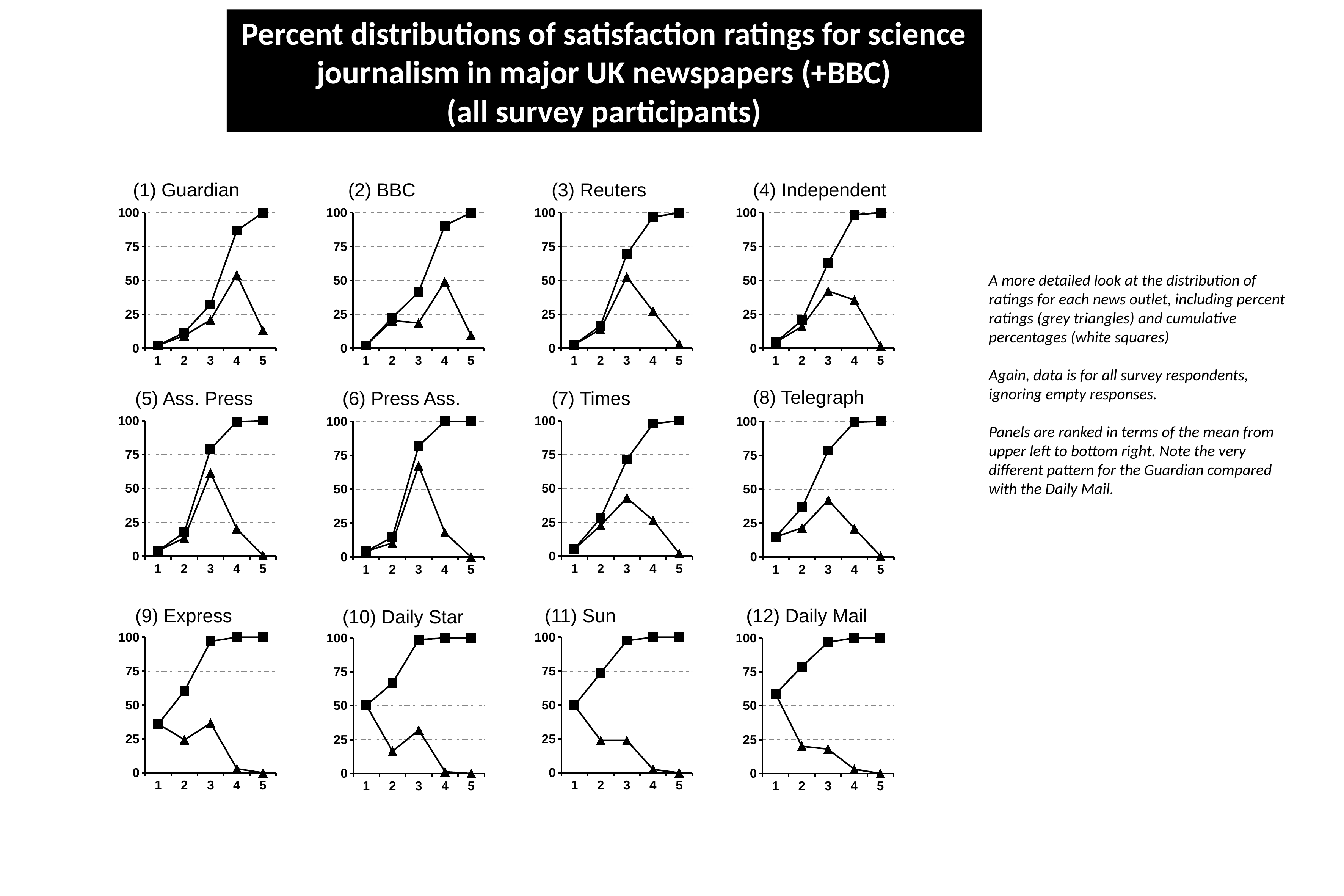

Percent distributions of satisfaction ratings for science journalism in major UK newspapers (+BBC)
(all survey participants)
(1) Guardian
(2) BBC
(3) Reuters
(4) Independent

### Chart

| Category | cumulative % | % |
|---|---|---|
| 1.0 | 2.2 | 2.2 |
| 2.0 | 11.6 | 9.3 |
| 3.0 | 32.4 | 20.9 |
| 4.0 | 86.7 | 54.2 |
| 5.0 | 100.0 | 13.3 |

### Chart

| Category | cumulative % | % |
|---|---|---|
| 1.0 | 2.2 | 2.2 |
| 2.0 | 22.6 | 20.4 |
| 3.0 | 41.3 | 18.7 |
| 4.0 | 90.4 | 49.1 |
| 5.0 | 100.0 | 9.6 |

### Chart

| Category | cumulative % | % |
|---|---|---|
| 1.0 | 2.7 | 2.7 |
| 2.0 | 16.7 | 14.0 |
| 3.0 | 69.3 | 52.7 |
| 4.0 | 96.7 | 27.3 |
| 5.0 | 100.0 | 3.3 |

### Chart

| Category | cumulative % | % |
|---|---|---|
| 1.0 | 4.4 | 4.4 |
| 2.0 | 20.6 | 16.1 |
| 3.0 | 62.8 | 42.2 |
| 4.0 | 98.3 | 35.6 |
| 5.0 | 100.0 | 1.7 |
(8) Telegraph
(5) Ass. Press
(6) Press Ass.
(7) Times

### Chart

| Category | cumulative % | % |
|---|---|---|
| 1.0 | 4.1 | 4.1 |
| 2.0 | 17.6 | 13.5 |
| 3.0 | 79.1 | 61.5 |
| 4.0 | 99.3 | 20.3 |
| 5.0 | 100.0 | 0.7 |

### Chart

| Category | cumulative % | % |
|---|---|---|
| 1.0 | 5.5 | 5.5 |
| 2.0 | 28.2 | 22.7 |
| 3.0 | 71.3 | 43.1 |
| 4.0 | 97.8 | 26.5 |
| 5.0 | 100.0 | 2.2 |

### Chart

| Category | cumulative % | % |
|---|---|---|
| 1.0 | 4.2 | 4.2 |
| 2.0 | 14.6 | 10.4 |
| 3.0 | 81.9 | 67.4 |
| 4.0 | 100.0 | 18.1 |
| 5.0 | 100.0 | 0.0 |

### Chart

| Category | cumulative % | % |
|---|---|---|
| 1.0 | 14.9 | 14.9 |
| 2.0 | 36.5 | 21.5 |
| 3.0 | 78.5 | 42.0 |
| 4.0 | 99.4 | 21.0 |
| 5.0 | 100.0 | 0.6 |
(9) Express
(11) Sun
(12) Daily Mail
(10) Daily Star

### Chart

| Category | cumulative % | % |
|---|---|---|
| 1.0 | 36.0 | 36.0 |
| 2.0 | 60.4 | 24.4 |
| 3.0 | 97.0 | 36.6 |
| 4.0 | 100.0 | 3.0 |
| 5.0 | 100.0 | 0.0 |

### Chart

| Category | cumulative % | % |
|---|---|---|
| 1.0 | 49.7 | 49.7 |
| 2.0 | 73.6 | 23.9 |
| 3.0 | 97.5 | 23.9 |
| 4.0 | 100.0 | 2.5 |
| 5.0 | 100.0 | 0.0 |

### Chart

| Category | cumulative % | % |
|---|---|---|
| 1.0 | 50.3 | 50.3 |
| 2.0 | 66.7 | 16.4 |
| 3.0 | 98.7 | 32.1 |
| 4.0 | 100.0 | 1.3 |
| 5.0 | 100.0 | 0.0 |

### Chart

| Category | cumulative % | % |
|---|---|---|
| 1.0 | 58.7 | 58.7 |
| 2.0 | 78.8 | 20.1 |
| 3.0 | 96.8 | 18.0 |
| 4.0 | 100.0 | 3.2 |
| 5.0 | 100.0 | 0.0 |
A more detailed look at the distribution of ratings for each news outlet, including percent ratings (grey triangles) and cumulative percentages (white squares)

Again, data is for all survey respondents, ignoring empty responses.

Panels are ranked in terms of the mean from upper left to bottom right. Note the very different pattern for the Guardian compared with the Daily Mail.